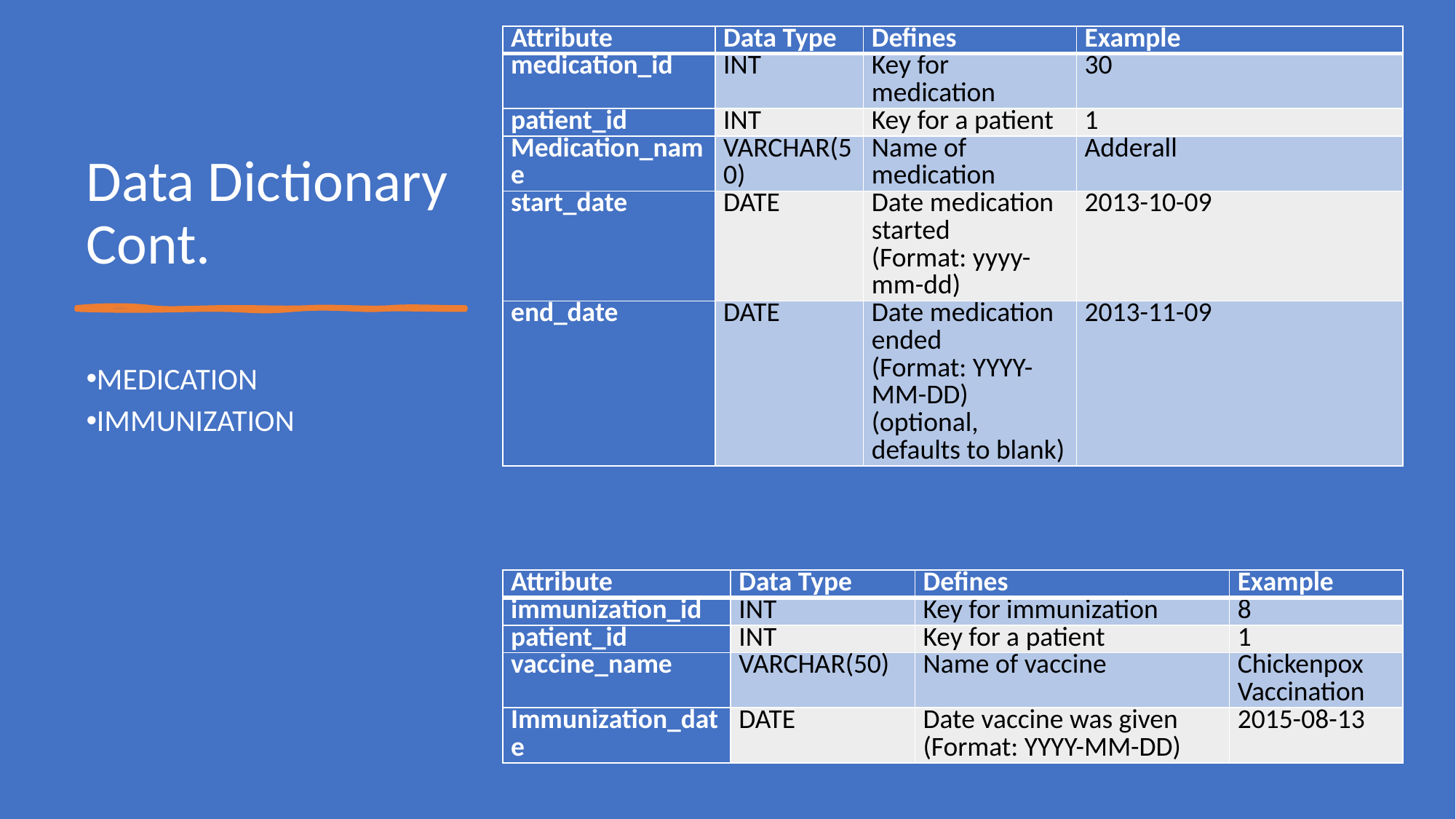

| Attribute | Data Type | Defines | Example |
| --- | --- | --- | --- |
| medication\_id | INT | Key for medication | 30 |
| patient\_id | INT | Key for a patient | 1 |
| Medication\_name | VARCHAR(50) | Name of medication | Adderall |
| start\_date | DATE | Date medication started (Format: yyyy-mm-dd) | 2013-10-09 |
| end\_date | DATE | Date medication ended (Format: YYYY-MM-DD) (optional, defaults to blank) | 2013-11-09 |
# Data Dictionary Cont.

MEDICATION
IMMUNIZATION

| Attribute | Data Type | Defines | Example |
| --- | --- | --- | --- |
| immunization\_id | INT | Key for immunization | 8 |
| patient\_id | INT | Key for a patient | 1 |
| vaccine\_name | VARCHAR(50) | Name of vaccine | Chickenpox Vaccination |
| Immunization\_date | DATE | Date vaccine was given (Format: YYYY-MM-DD) | 2015-08-13 |